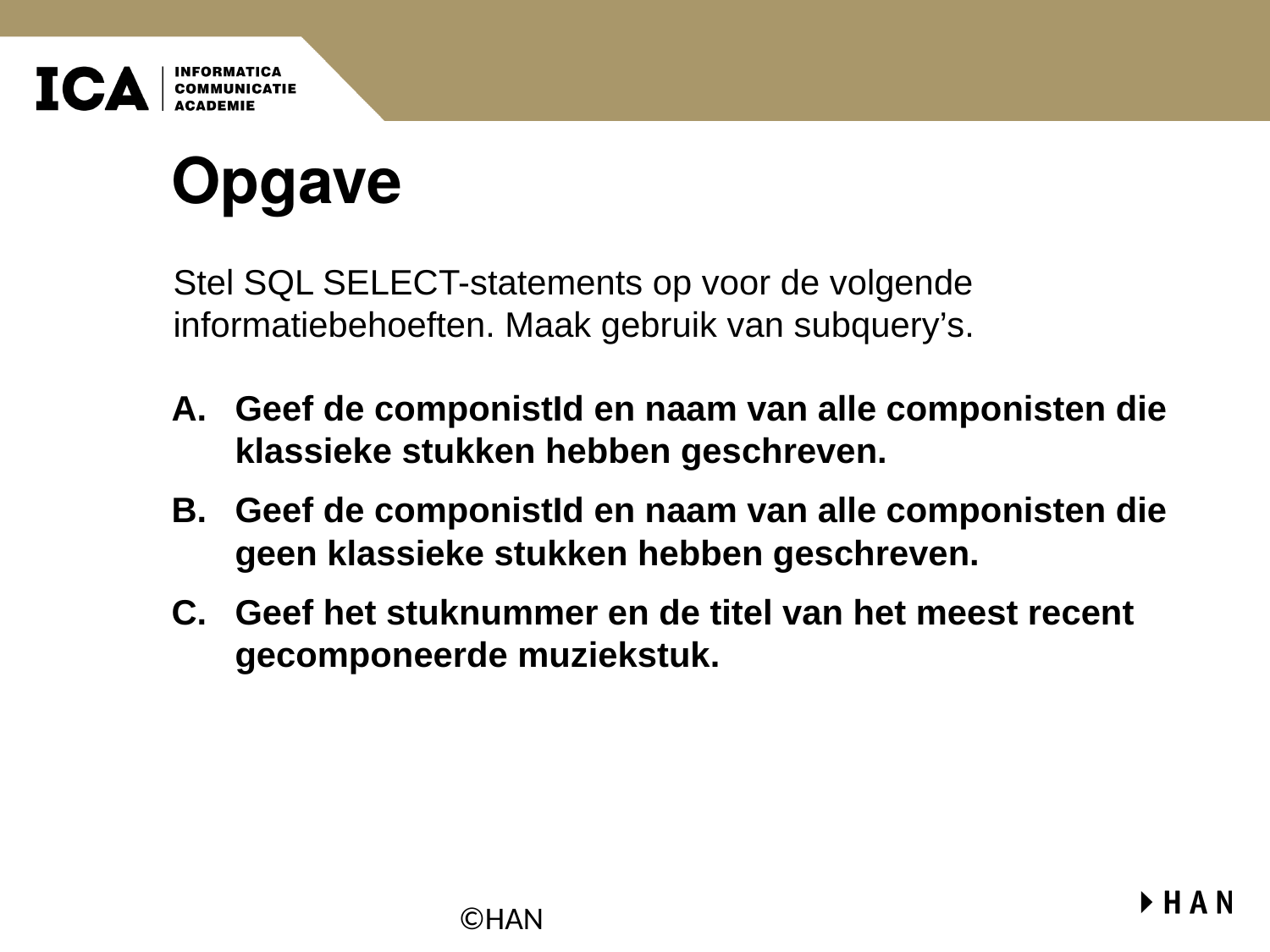

# Opgave
Stel SQL SELECT-statements op voor de volgende
informatiebehoeften. Maak gebruik van subquery’s.
Geef de componistId en naam van alle componisten die klassieke stukken hebben geschreven.
Geef de componistId en naam van alle componisten die geen klassieke stukken hebben geschreven.
Geef het stuknummer en de titel van het meest recent gecomponeerde muziekstuk.
©HAN